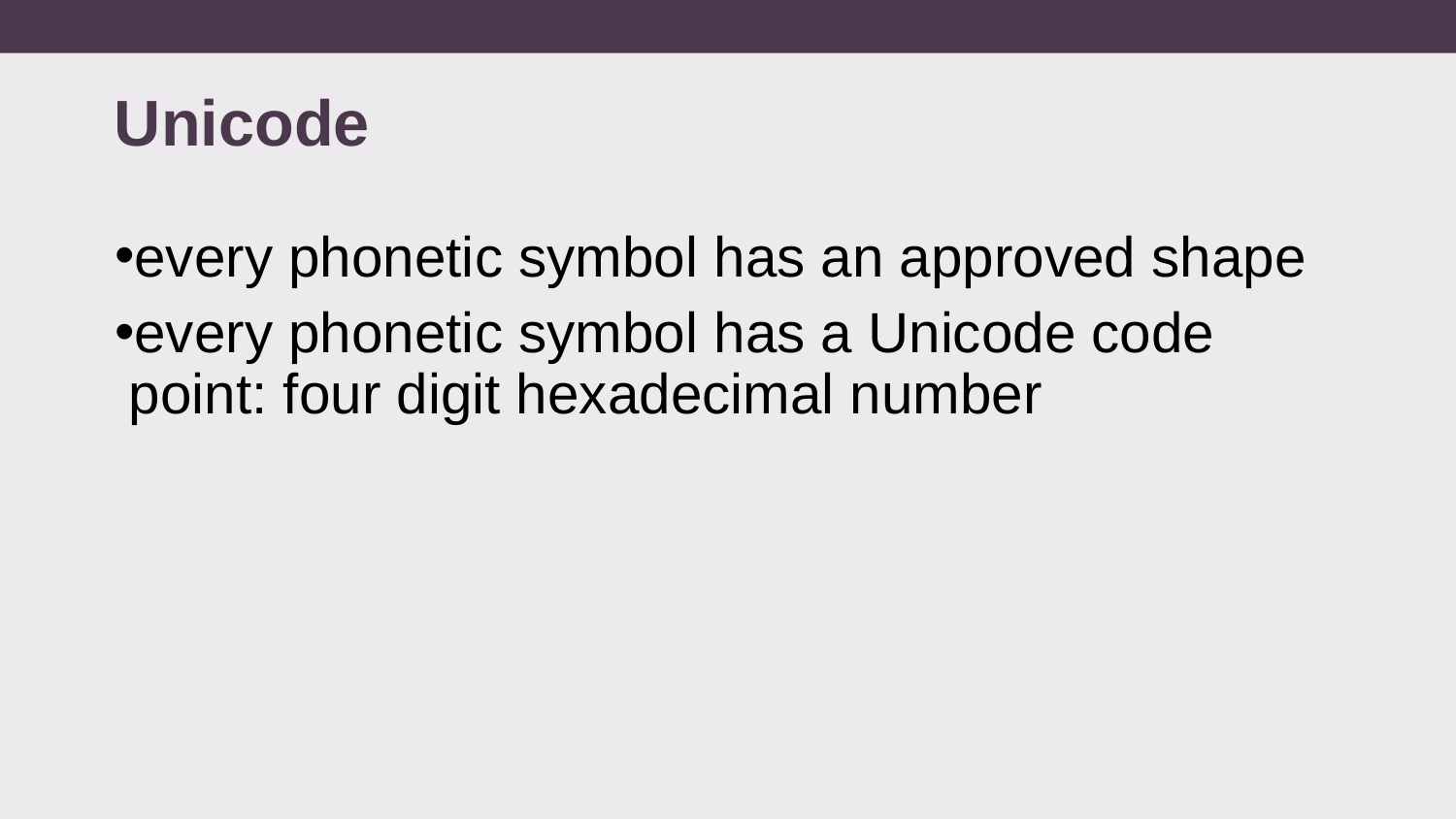

# Unicode
every phonetic symbol has an approved shape
every phonetic symbol has a Unicode code point: four digit hexadecimal number